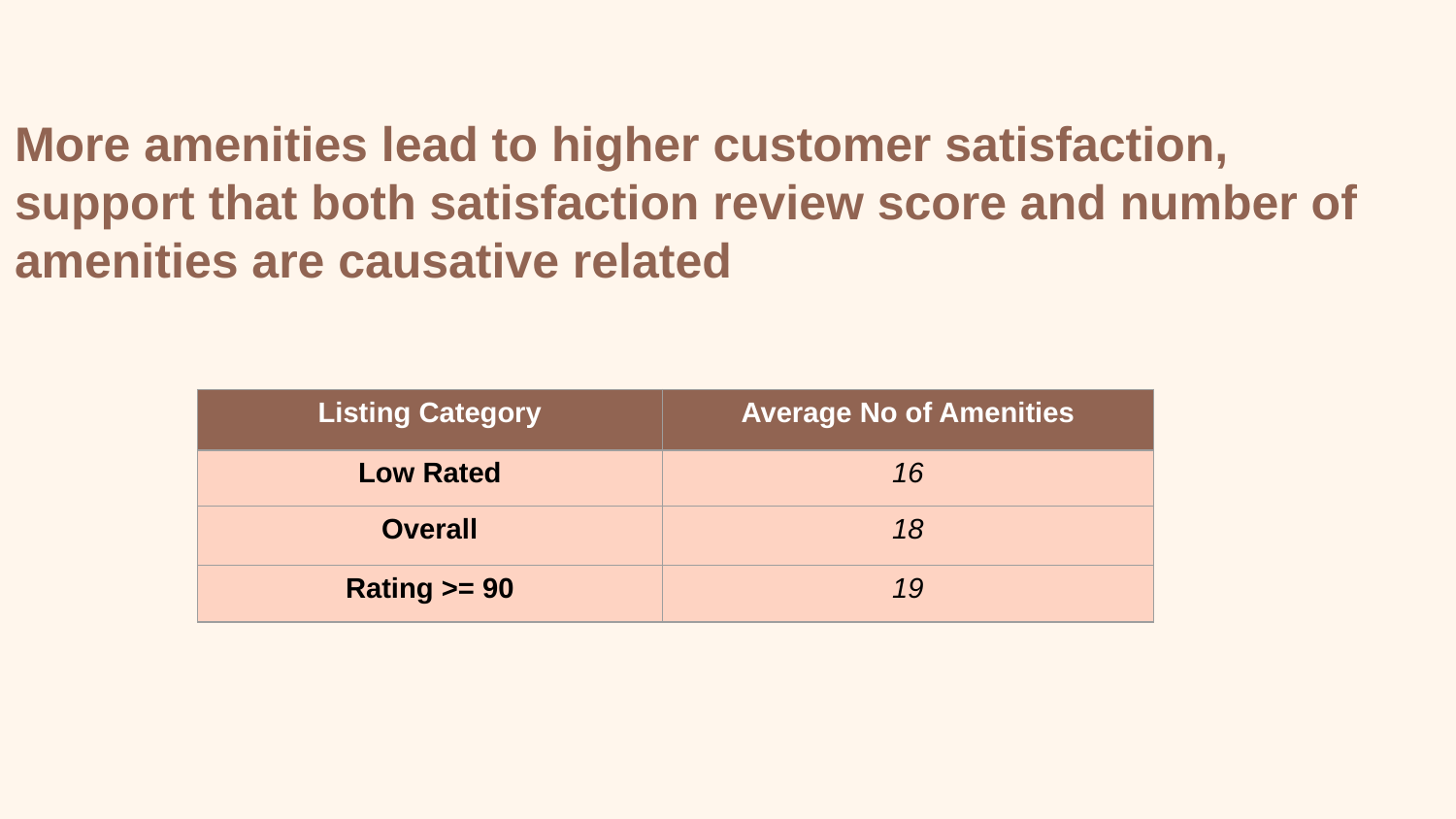

More amenities lead to higher customer satisfaction,
support that both satisfaction review score and number of amenities are causative related

| Listing Category | Average No of Amenities |
| --- | --- |
| Low Rated | 16 |
| Overall | 18 |
| Rating >= 90 | 19 |